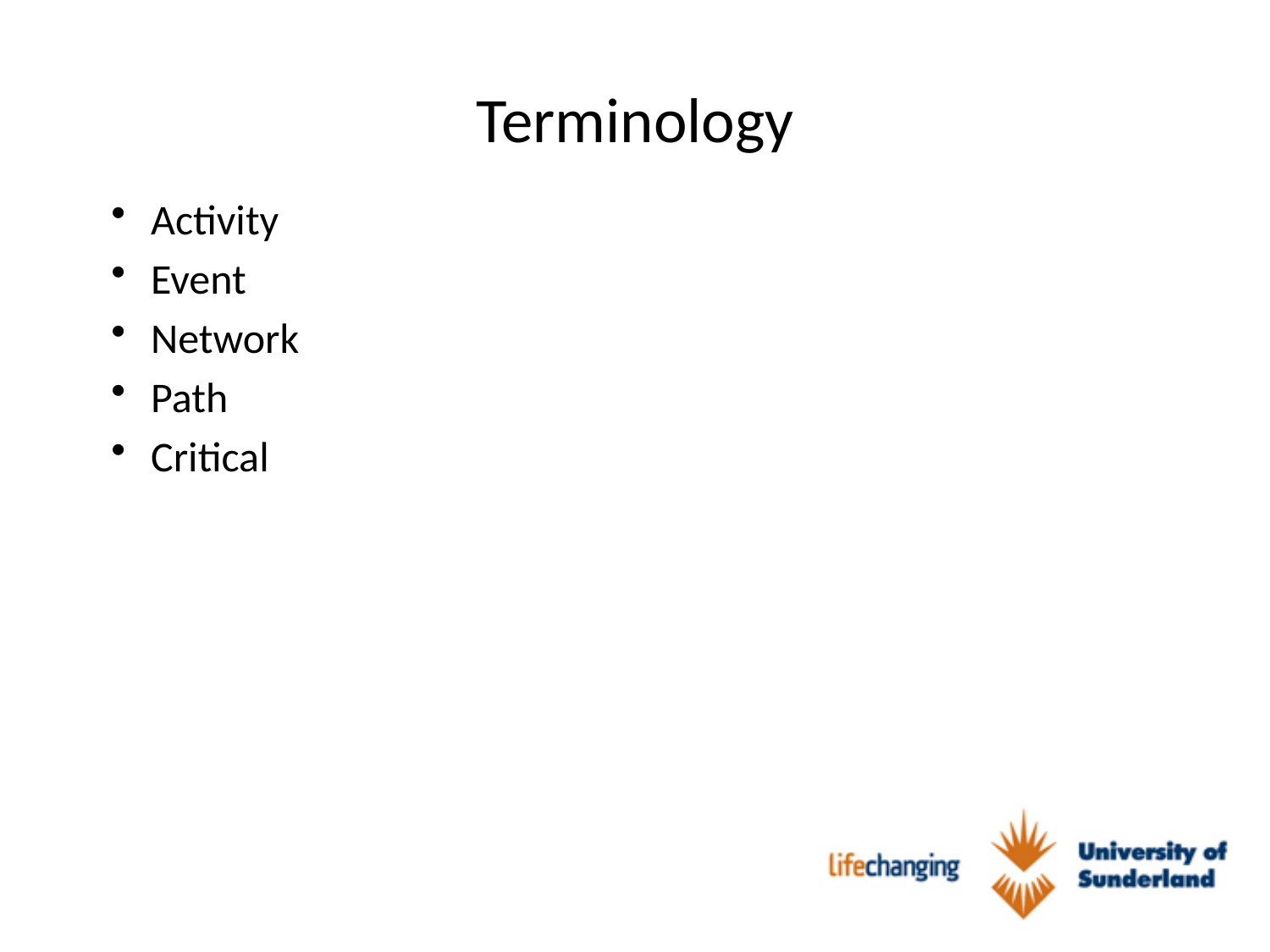

# Terminology
Activity
Event
Network
Path
Critical